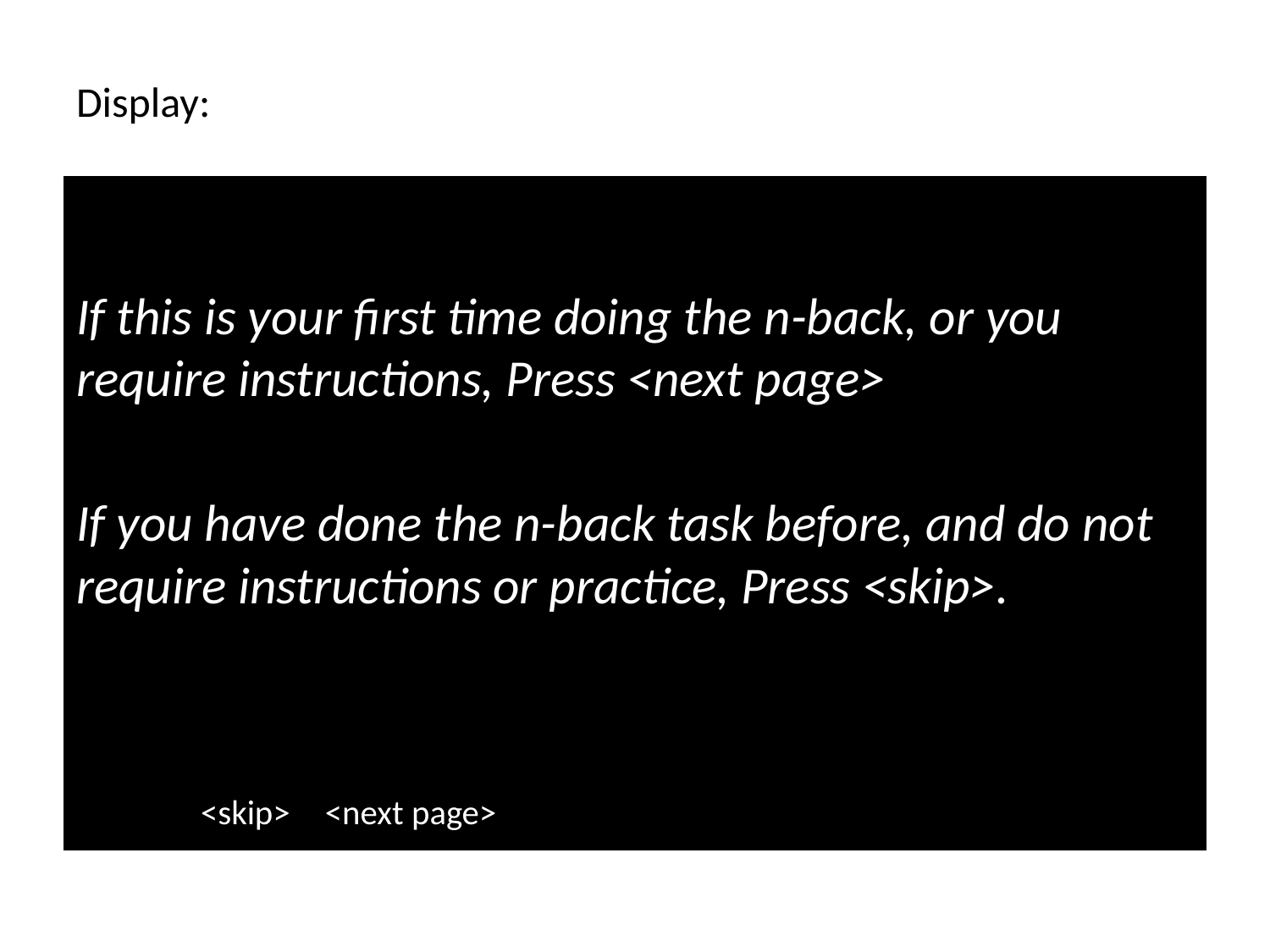

# Display:

If this is your first time doing the n-back, or you require instructions, Press <next page>

If you have done the n-back task before, and do not require instructions or practice, Press <skip>.

	<skip>												<next page>